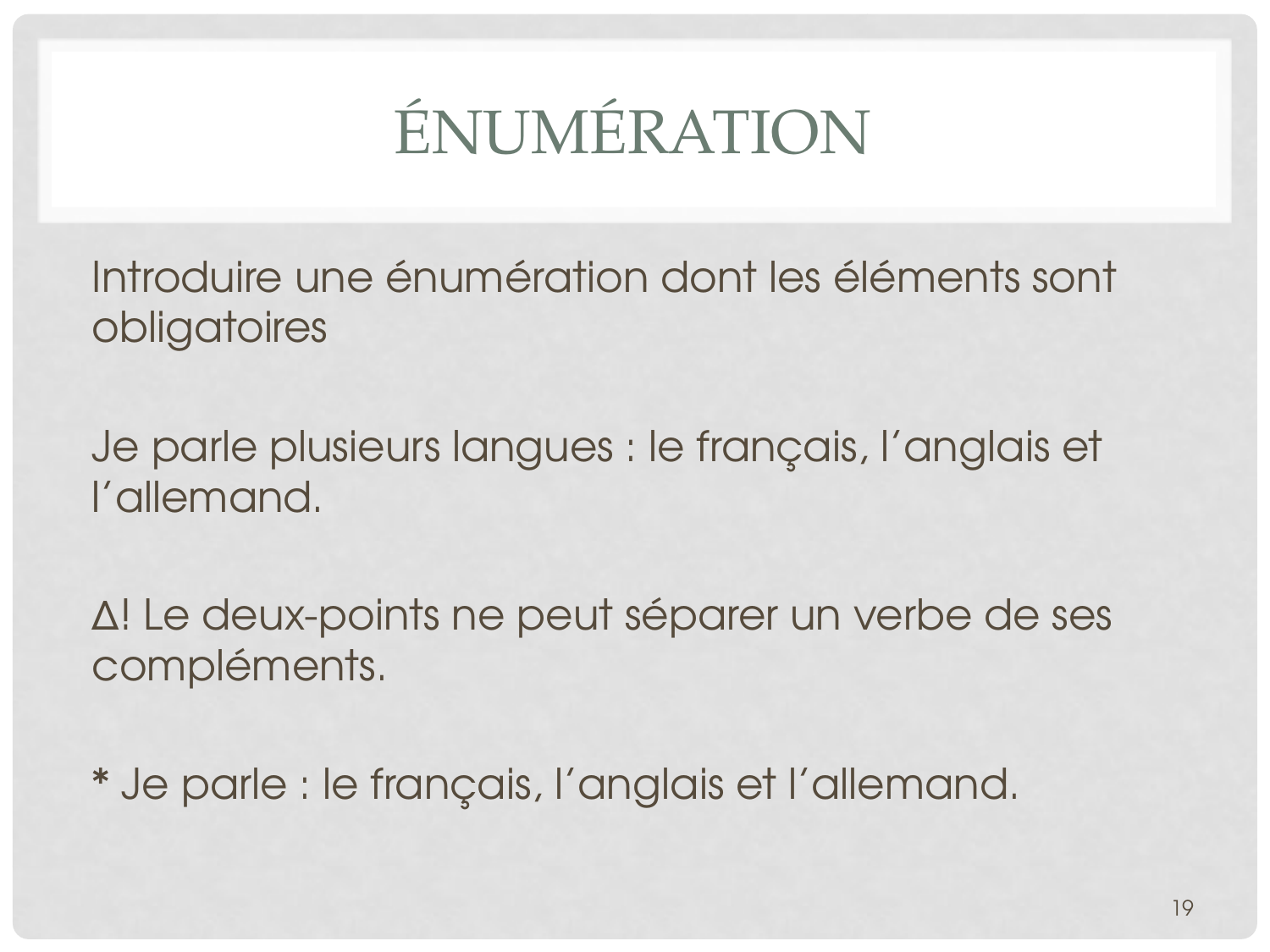

# Énumération
Introduire une énumération dont les éléments sont obligatoires

Je parle plusieurs langues : le français, l’anglais et l’allemand.

Δ! Le deux-points ne peut séparer un verbe de ses compléments.

* Je parle : le français, l’anglais et l’allemand.
19